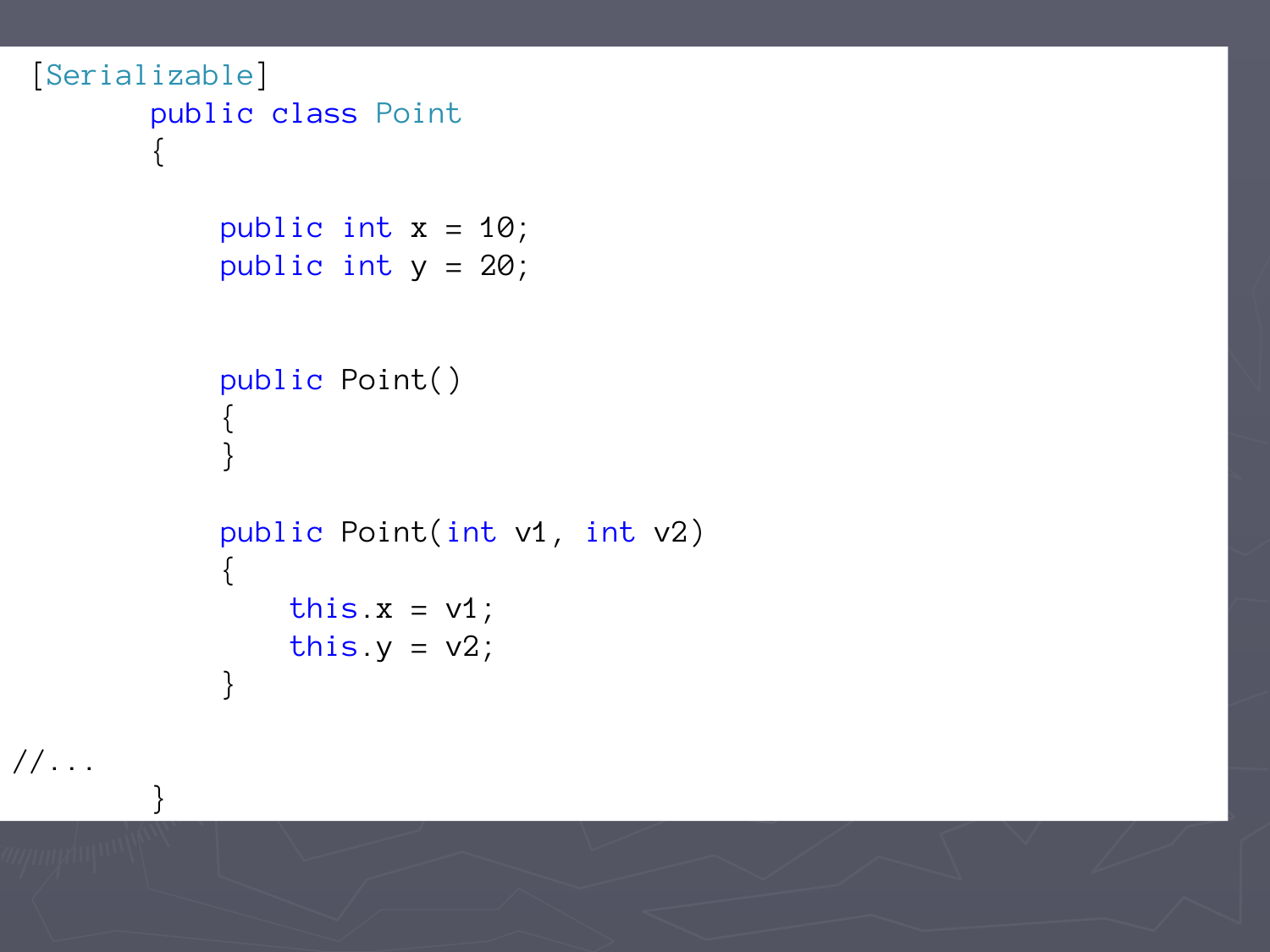

#
 [Serializable]
        public class Point
        {

            public int x = 10;
            public int y = 20;

            public Point()
            {
            }

            public Point(int v1, int v2)
            {
                this.x = v1;
                this.y = v2;
            }

//...
        }